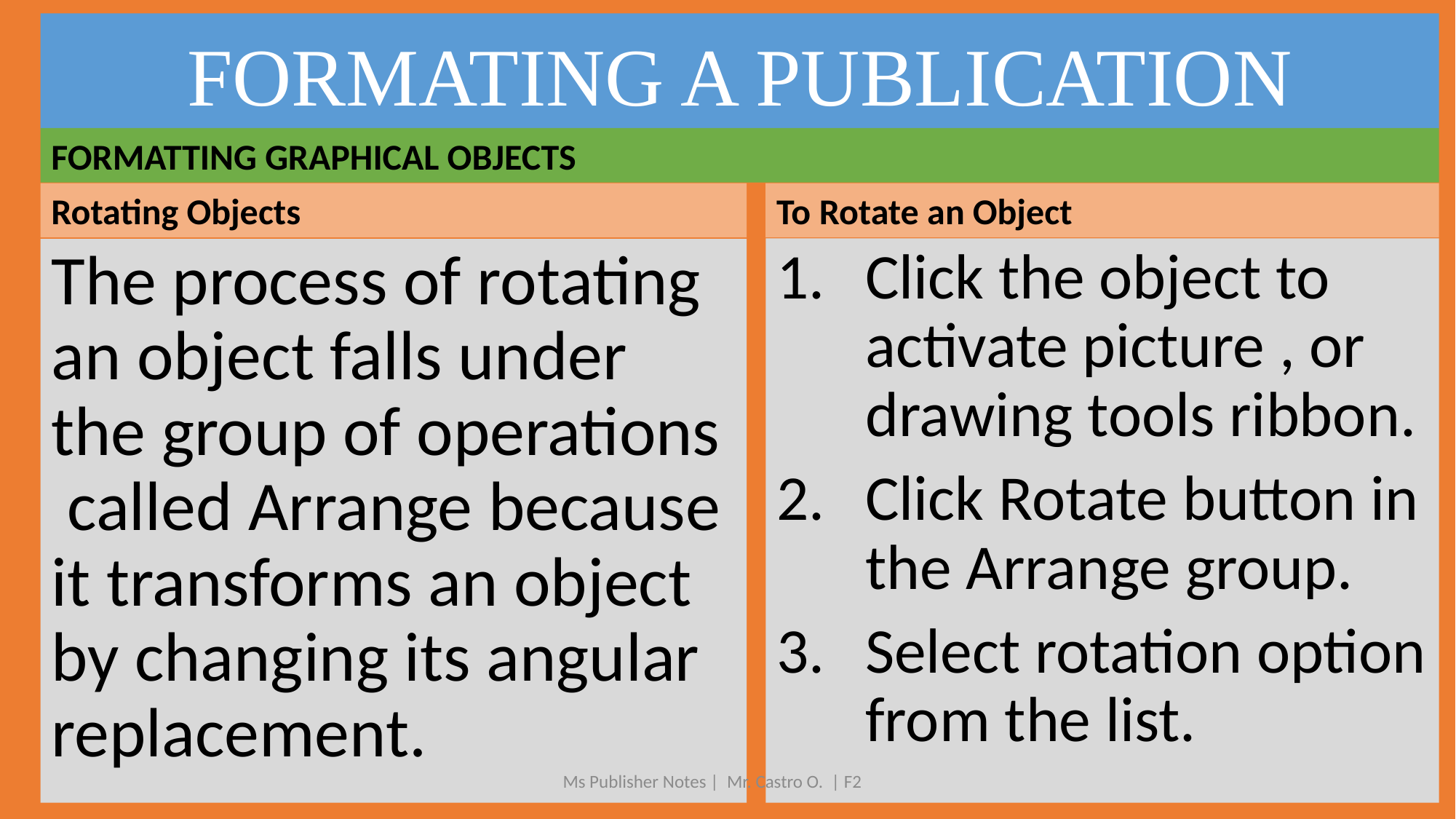

# FORMATING A PUBLICATION
FORMATTING GRAPHICAL OBJECTS
Rotating Objects
To Rotate an Object
Click the object to activate picture , or drawing tools ribbon.
Click Rotate button in the Arrange group.
Select rotation option from the list.
The process of rotating an object falls under the group of operations  called Arrange because it transforms an object by changing its angular replacement.
Ms Publisher Notes |  Mr. Castro O.  | F2